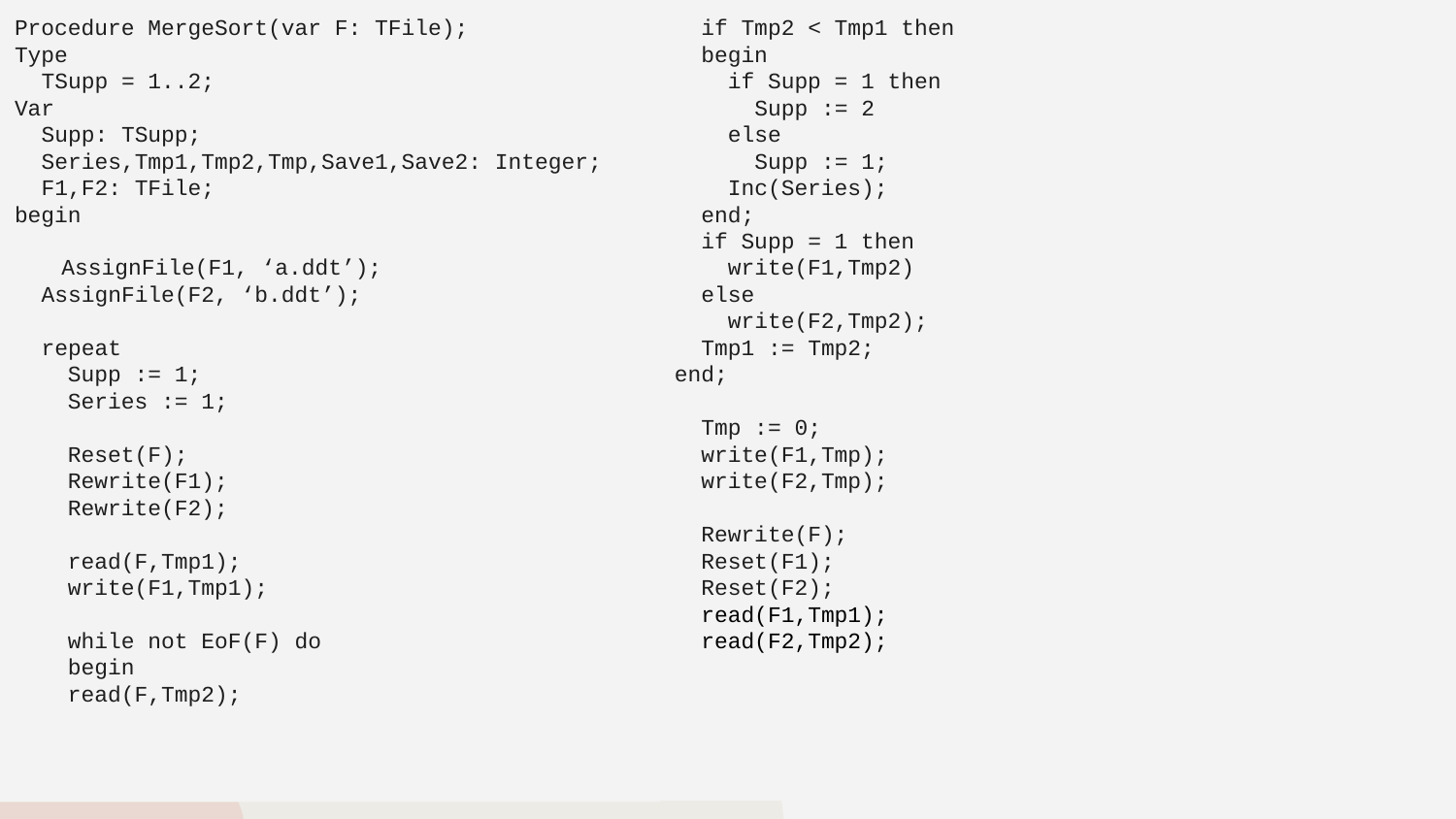

Procedure MergeSort(var F: TFile);
Type
  TSupp = 1..2;
Var
  Supp: TSupp;
  Series,Tmp1,Tmp2,Tmp,Save1,Save2: Integer;
  F1,F2: TFile;
begin

  AssignFile(F1, ‘a.ddt’);
  AssignFile(F2, ‘b.ddt’);

  repeat
    Supp := 1;
    Series := 1;

    Reset(F);
    Rewrite(F1);
    Rewrite(F2);

    read(F,Tmp1);
    write(F1,Tmp1);

    while not EoF(F) do
    begin
    read(F,Tmp2);

  if Tmp2 < Tmp1 then
  begin
    if Supp = 1 then
      Supp := 2
    else
      Supp := 1;
    Inc(Series);
  end;
  if Supp = 1 then
    write(F1,Tmp2)
  else
    write(F2,Tmp2);
  Tmp1 := Tmp2;
end;

  Tmp := 0;
  write(F1,Tmp);
  write(F2,Tmp);

  Rewrite(F);
  Reset(F1);
  Reset(F2);
  read(F1,Tmp1);
  read(F2,Tmp2);